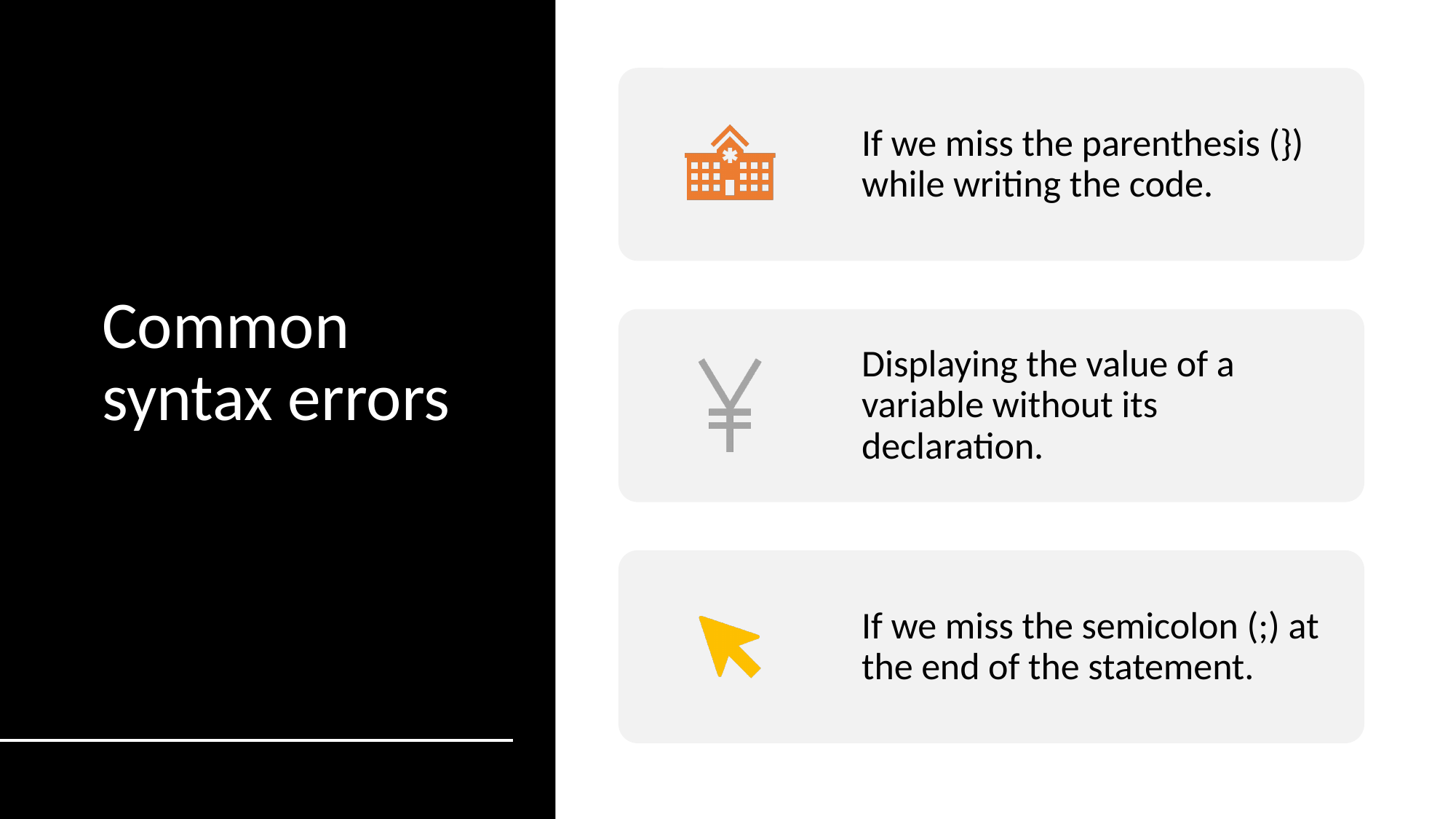

# Common syntax errors
If we miss the parenthesis (}) while writing the code.
Displaying the value of a variable without its declaration.
If we miss the semicolon (;) at the end of the statement.